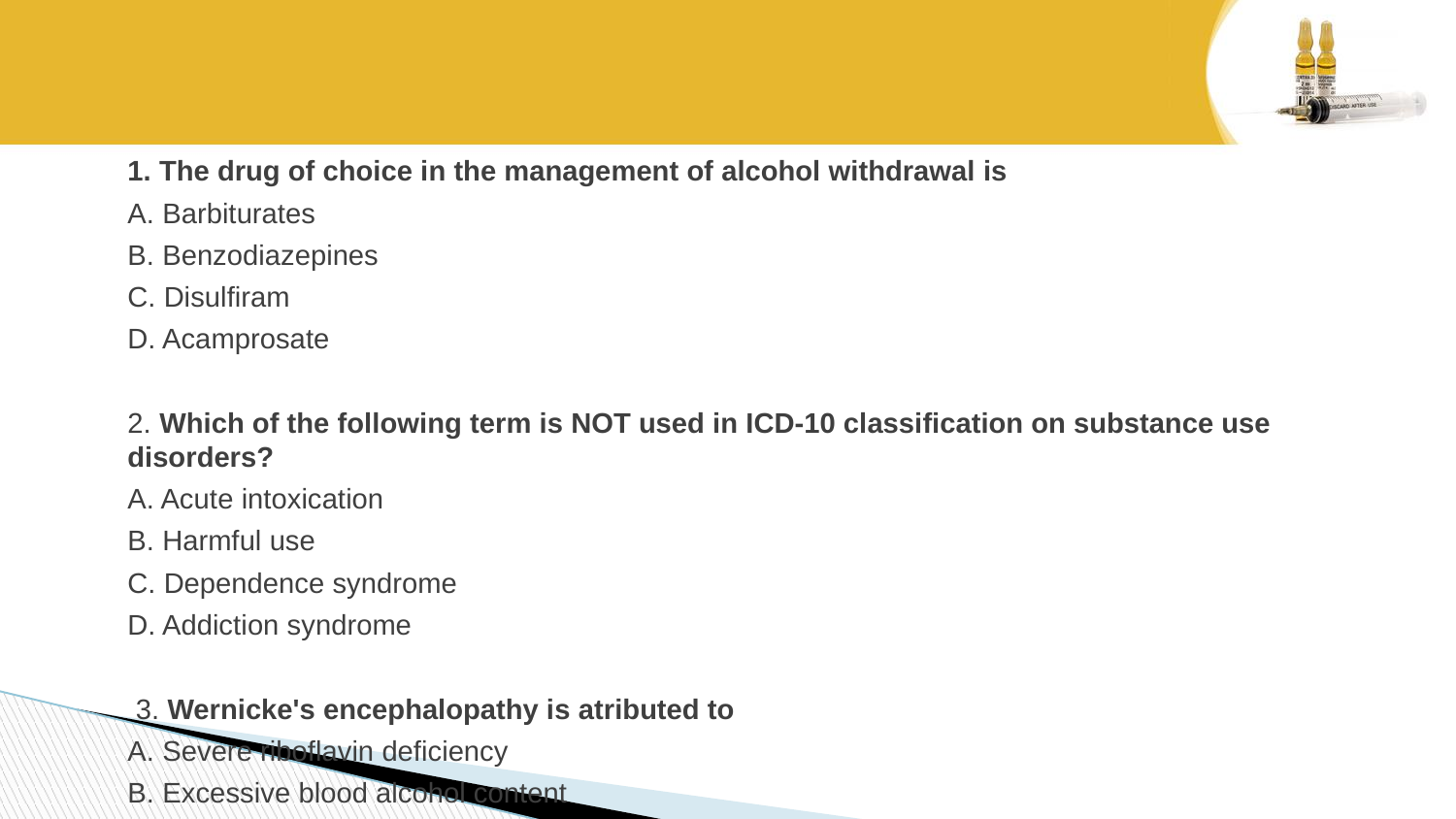

#
1. The drug of choice in the management of alcohol withdrawal is
A. Barbiturates
B. Benzodiazepines
C. Disulfiram
D. Acamprosate

2. Which of the following term is NOT used in ICD-10 classification on substance use disorders?
A. Acute intoxication
B. Harmful use
C. Dependence syndrome
D. Addiction syndrome

 3. Wernicke's encephalopathy is atributed to
A. Severe riboflavin deficiency
B. Excessive blood alcohol content
C. Sever thiamine deficiency
D. Vitamin A  deficiency